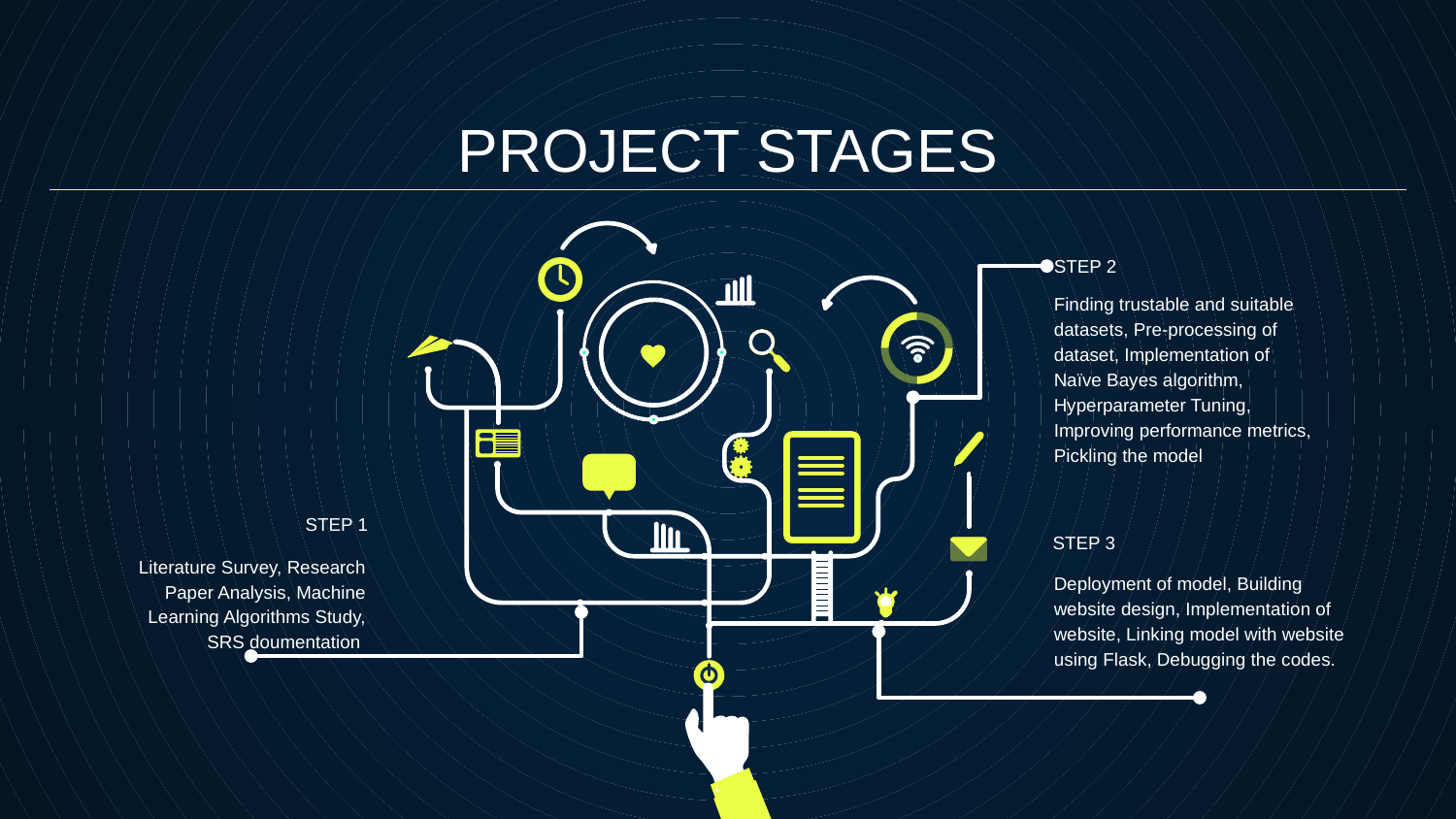

# PROJECT STAGES

STEP 2

Finding trustable and suitable datasets, Pre-processing of dataset, Implementation of Naïve Bayes algorithm, Hyperparameter Tuning, Improving performance metrics, Pickling the model

STEP 1

STEP 3

Literature Survey, Research Paper Analysis, Machine Learning Algorithms Study, SRS doumentation

Deployment of model, Building website design, Implementation of website, Linking model with website using Flask, Debugging the codes.